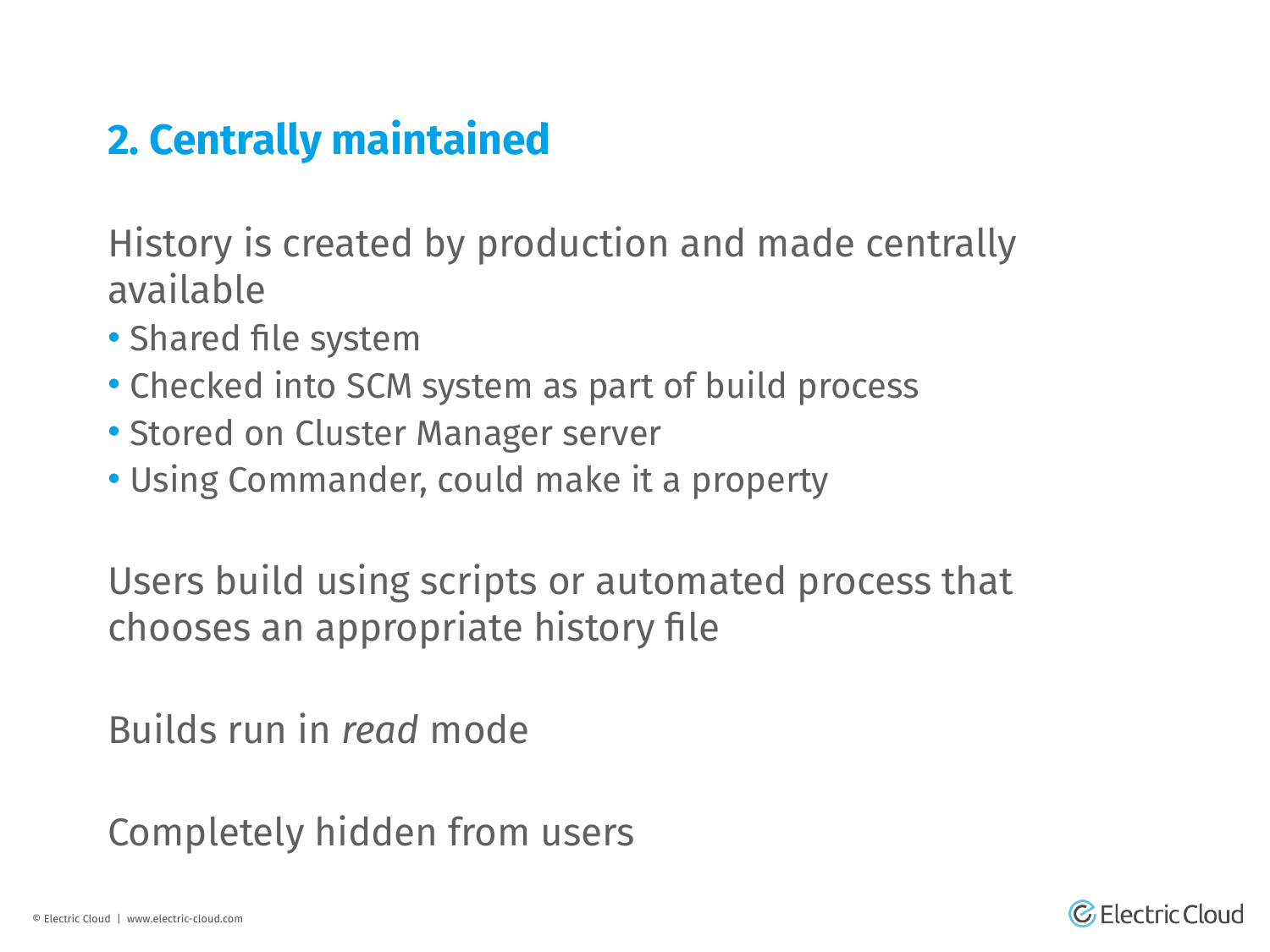

2. Centrally maintained
History is created by production and made centrally available
Shared file system
Checked into SCM system as part of build process
Stored on Cluster Manager server
Using Commander, could make it a property

Users build using scripts or automated process that chooses an appropriate history file

Builds run in read mode

Completely hidden from users